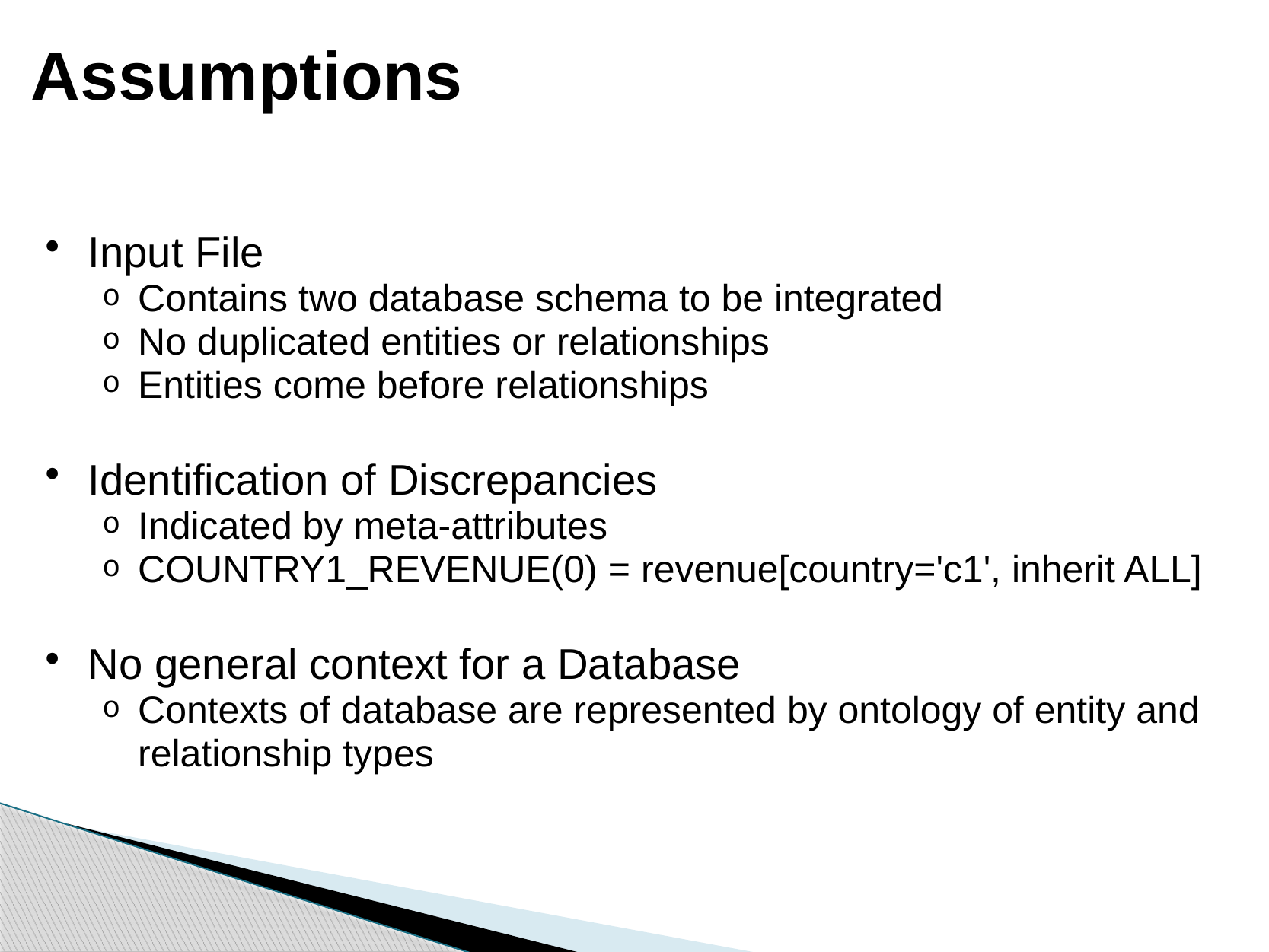

# Assumptions
Input File
Contains two database schema to be integrated
No duplicated entities or relationships
Entities come before relationships

Identification of Discrepancies
Indicated by meta-attributes
COUNTRY1_REVENUE(0) = revenue[country='c1', inherit ALL]

No general context for a Database
Contexts of database are represented by ontology of entity and relationship types